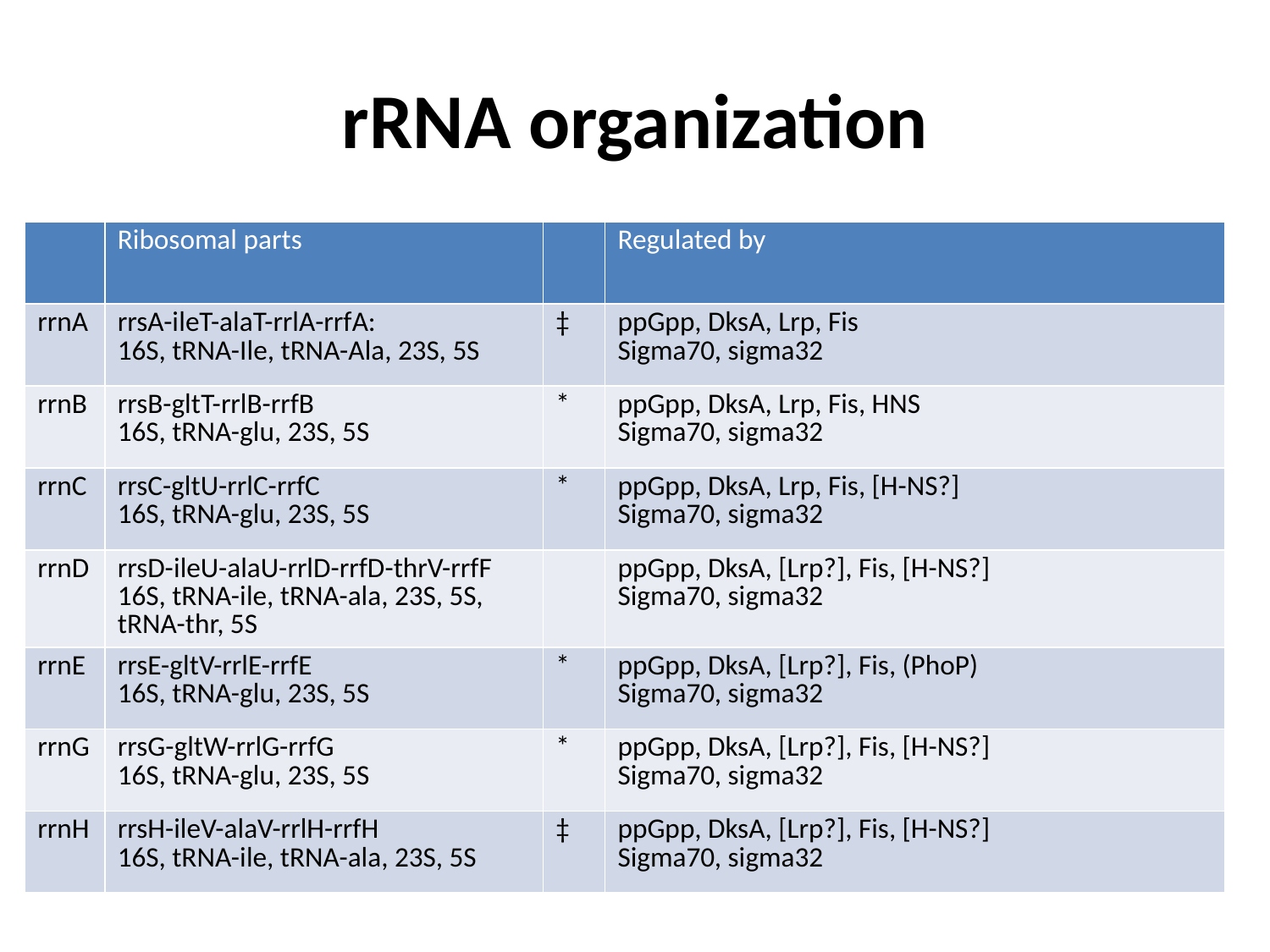

# rRNA organization
|  | Ribosomal parts |  | Regulated by |
| --- | --- | --- | --- |
| rrnA | rrsA-ileT-alaT-rrlA-rrfA: 16S, tRNA-Ile, tRNA-Ala, 23S, 5S | ‡ | ppGpp, DksA, Lrp, Fis Sigma70, sigma32 |
| rrnB | rrsB-gltT-rrlB-rrfB 16S, tRNA-glu, 23S, 5S | \* | ppGpp, DksA, Lrp, Fis, HNS Sigma70, sigma32 |
| rrnC | rrsC-gltU-rrlC-rrfC 16S, tRNA-glu, 23S, 5S | \* | ppGpp, DksA, Lrp, Fis, [H-NS?] Sigma70, sigma32 |
| rrnD | rrsD-ileU-alaU-rrlD-rrfD-thrV-rrfF 16S, tRNA-ile, tRNA-ala, 23S, 5S, tRNA-thr, 5S |  | ppGpp, DksA, [Lrp?], Fis, [H-NS?] Sigma70, sigma32 |
| rrnE | rrsE-gltV-rrlE-rrfE 16S, tRNA-glu, 23S, 5S | \* | ppGpp, DksA, [Lrp?], Fis, (PhoP) Sigma70, sigma32 |
| rrnG | rrsG-gltW-rrlG-rrfG 16S, tRNA-glu, 23S, 5S | \* | ppGpp, DksA, [Lrp?], Fis, [H-NS?] Sigma70, sigma32 |
| rrnH | rrsH-ileV-alaV-rrlH-rrfH 16S, tRNA-ile, tRNA-ala, 23S, 5S | ‡ | ppGpp, DksA, [Lrp?], Fis, [H-NS?] Sigma70, sigma32 |